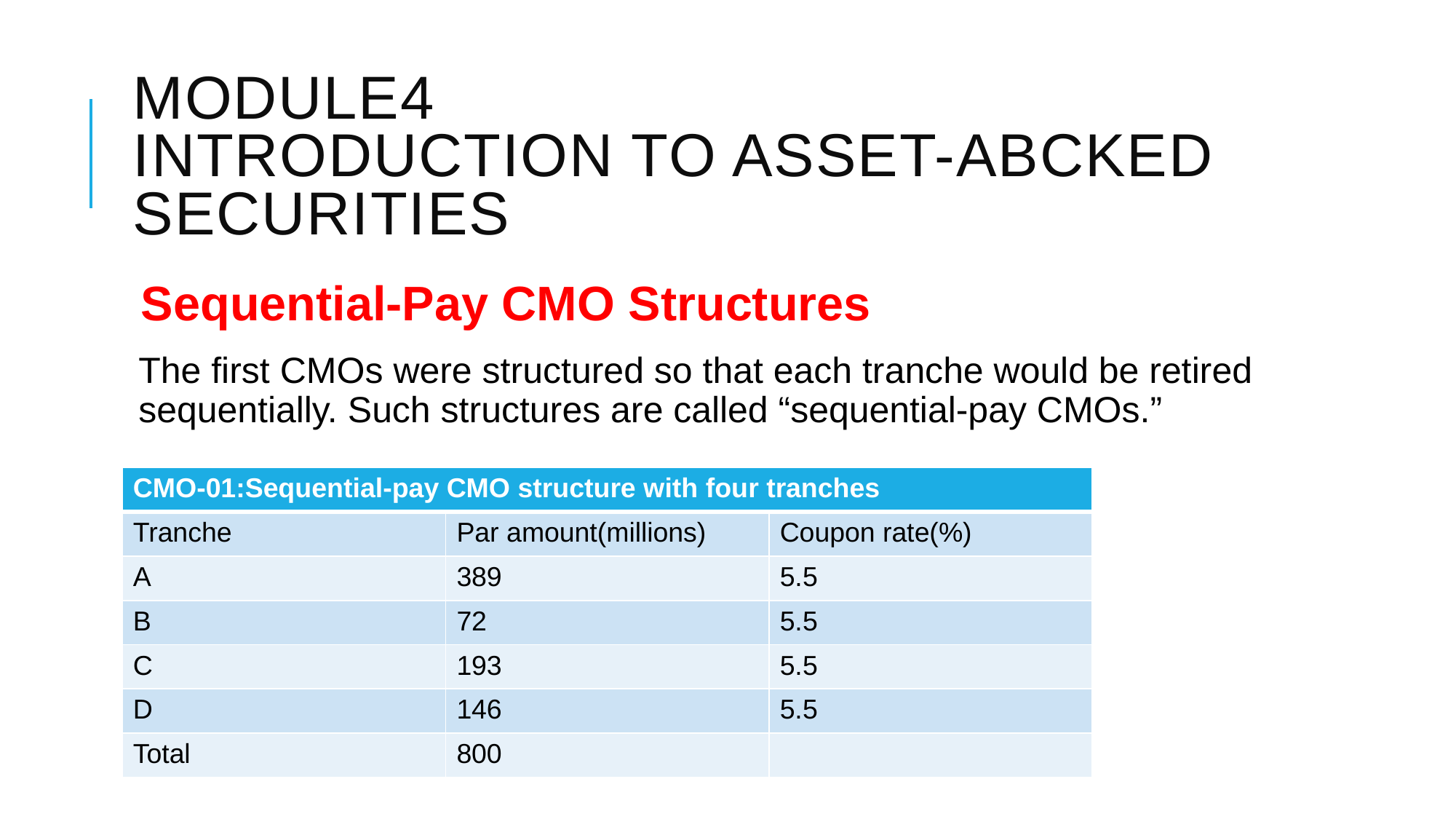

# Module4 Introduction to ASSET-ABCKED SECURITIES
Sequential-Pay CMO Structures
The first CMOs were structured so that each tranche would be retired sequentially. Such structures are called “sequential-pay CMOs.”

| CMO-01:Sequential-pay CMO structure with four tranches |  |  |
| --- | --- | --- |
| Tranche | Par amount(millions) | Coupon rate(%) |
| A | 389 | 5.5 |
| B | 72 | 5.5 |
| C | 193 | 5.5 |
| D | 146 | 5.5 |
| Total | 800 |  |